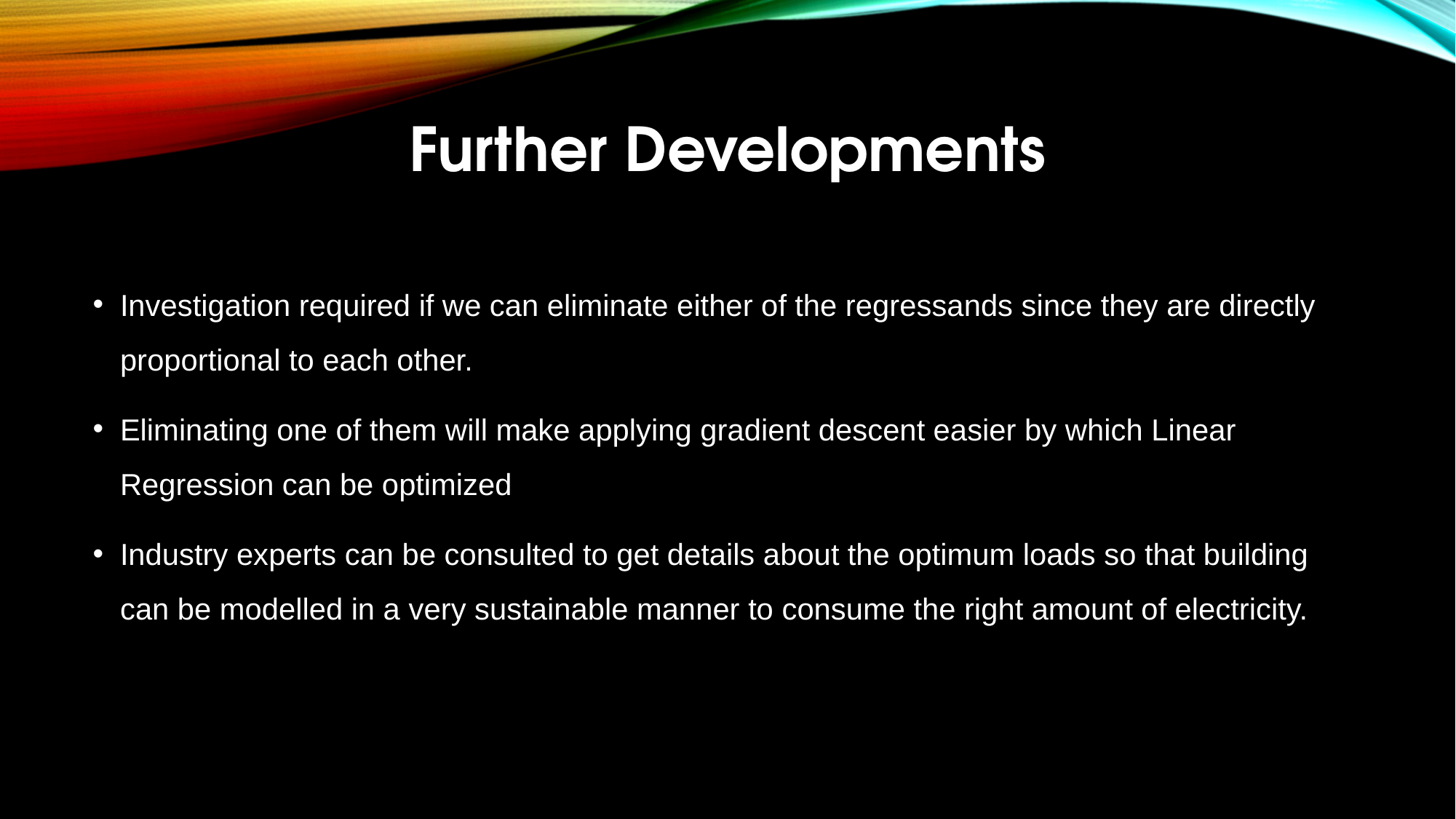

# Further Developments
Investigation required if we can eliminate either of the regressands since they are directly proportional to each other.
Eliminating one of them will make applying gradient descent easier by which Linear Regression can be optimized
Industry experts can be consulted to get details about the optimum loads so that building can be modelled in a very sustainable manner to consume the right amount of electricity.